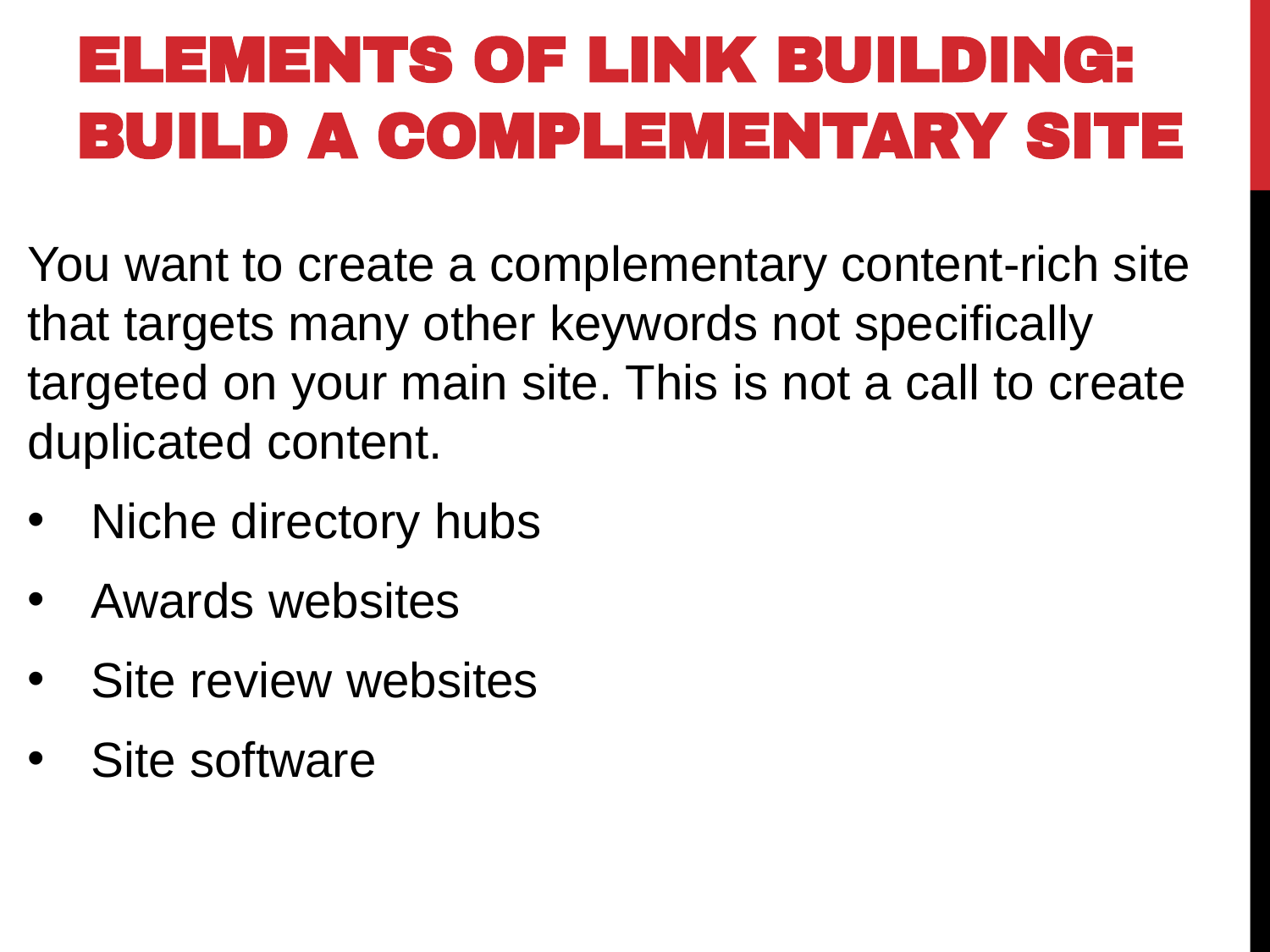

# Elements of Link Building: Build a Complementary Site
You want to create a complementary content-rich site that targets many other keywords not specifically targeted on your main site. This is not a call to create duplicated content.
Niche directory hubs
Awards websites
Site review websites
Site software